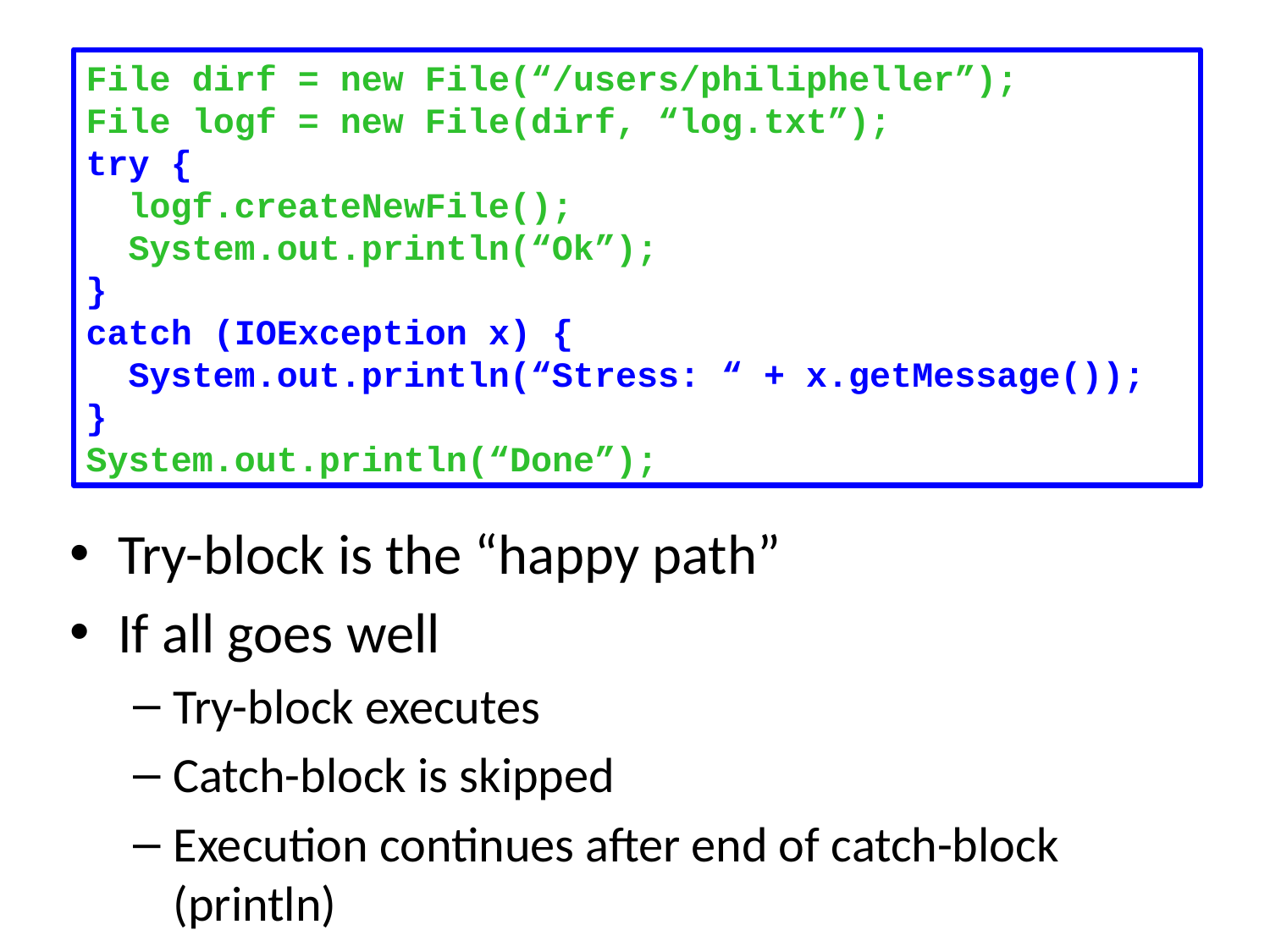

#
File dirf = new File(“/users/philipheller”);
File logf = new File(dirf, “log.txt”);
try {
  logf.createNewFile();
  System.out.println(“Ok”);
}
catch (IOException x) {
  System.out.println(“Stress: “ + x.getMessage());
}
System.out.println(“Done”);
Try-block is the “happy path”
If all goes well
Try-block executes
Catch-block is skipped
Execution continues after end of catch-block (println)